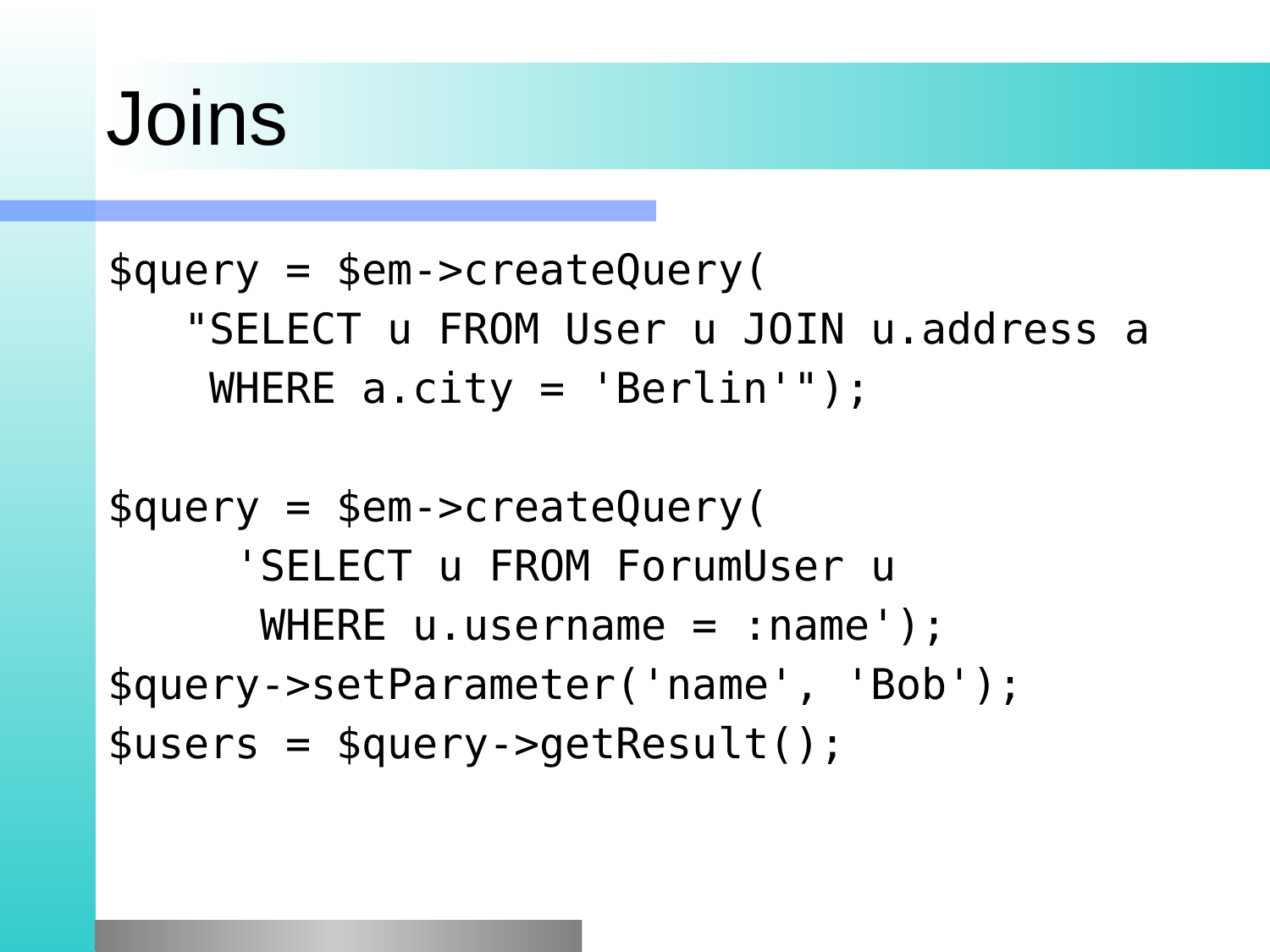

# Joins
$query = $em->createQuery(
   "SELECT u FROM User u JOIN u.address a
    WHERE a.city = 'Berlin'");

$query = $em->createQuery(
	'SELECT u FROM ForumUser u
	 WHERE u.username = :name');
$query->setParameter('name', 'Bob');
$users = $query->getResult();